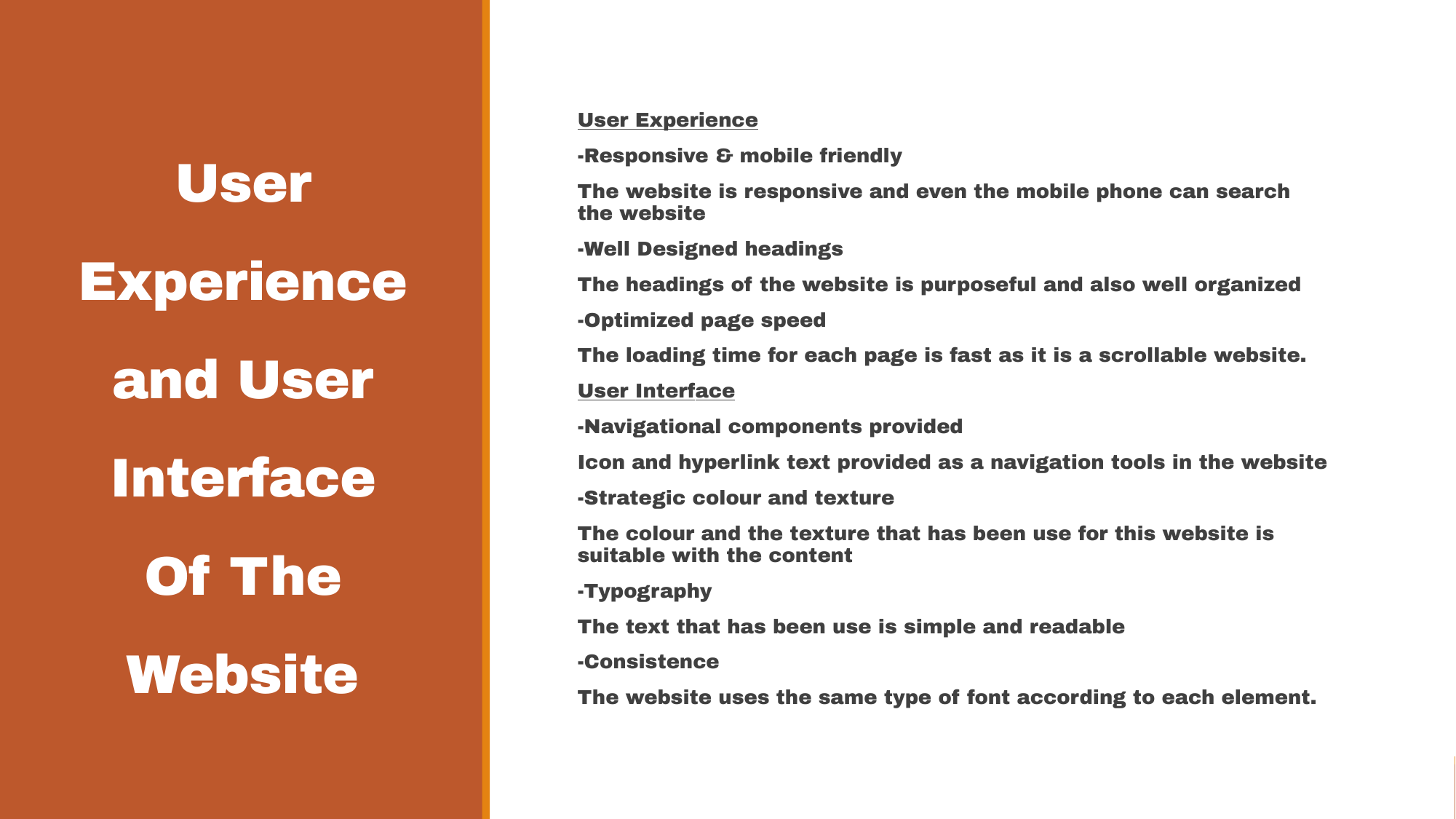

# User Experience and User Interface Of The Website
User Experience
-Responsive & mobile friendly
The website is responsive and even the mobile phone can search the website
-Well Designed headings
The headings of the website is purposeful and also well organized
-Optimized page speed
The loading time for each page is fast as it is a scrollable website.
User Interface
-Navigational components provided
Icon and hyperlink text provided as a navigation tools in the website
-Strategic colour and texture
The colour and the texture that has been use for this website is suitable with the content
-Typography
The text that has been use is simple and readable
-Consistence
The website uses the same type of font according to each element.